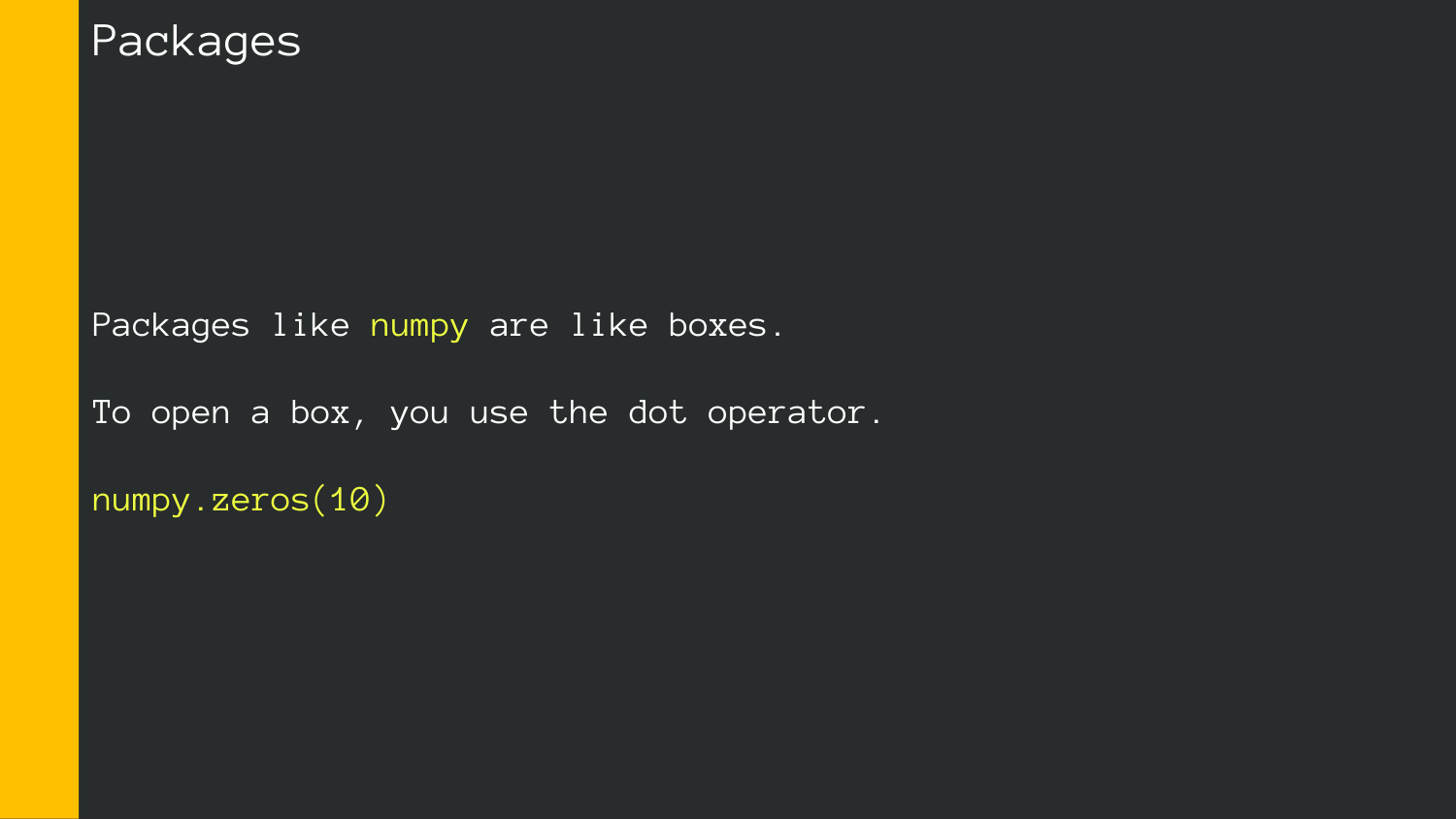

Packages
Packages like numpy are like boxes.

To open a box, you use the dot operator.

numpy.zeros(10)